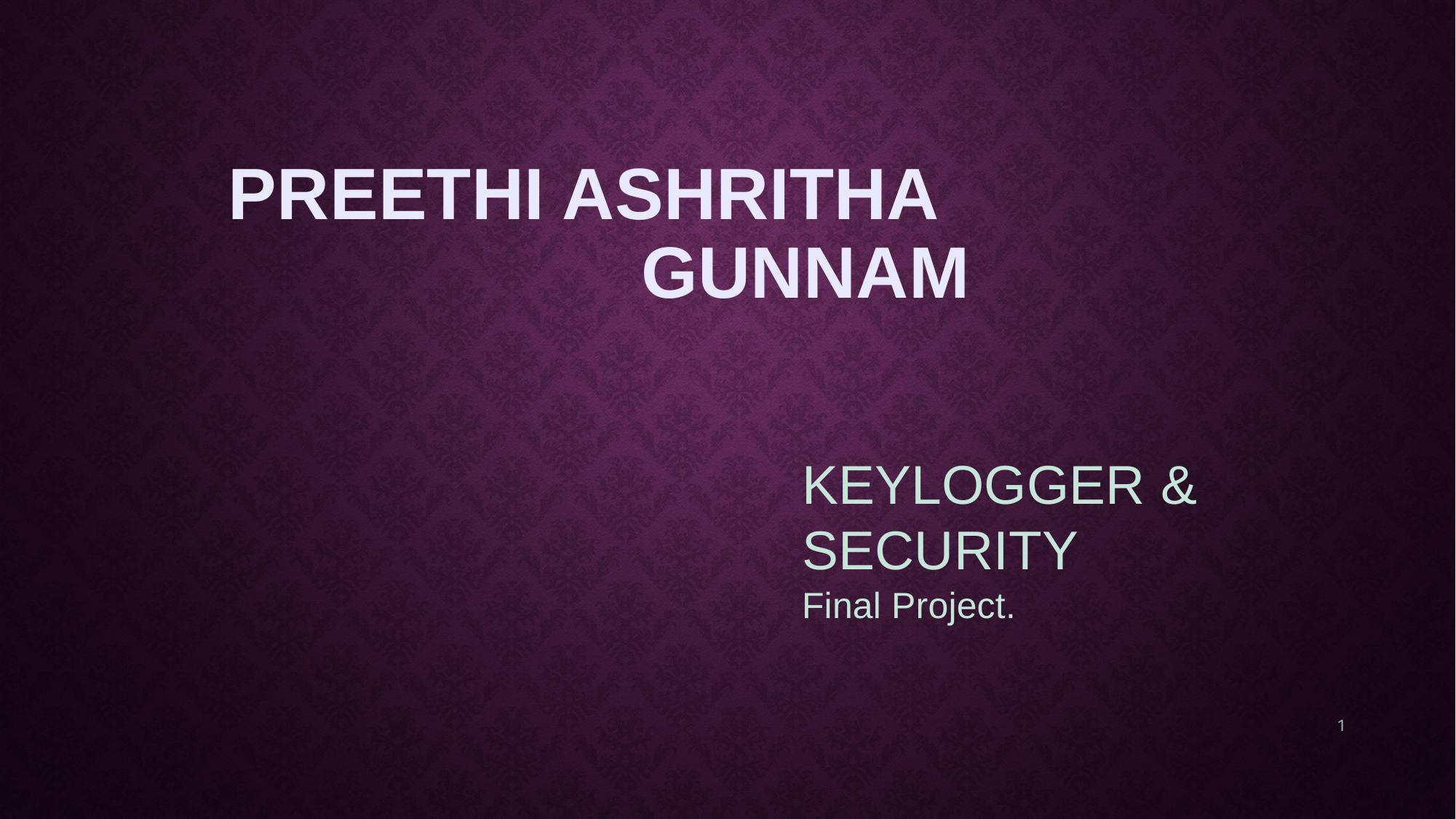

# PREETHI ASHRITHA GUNNAM
KEYLOGGER & SECURITY
Final Project.
1